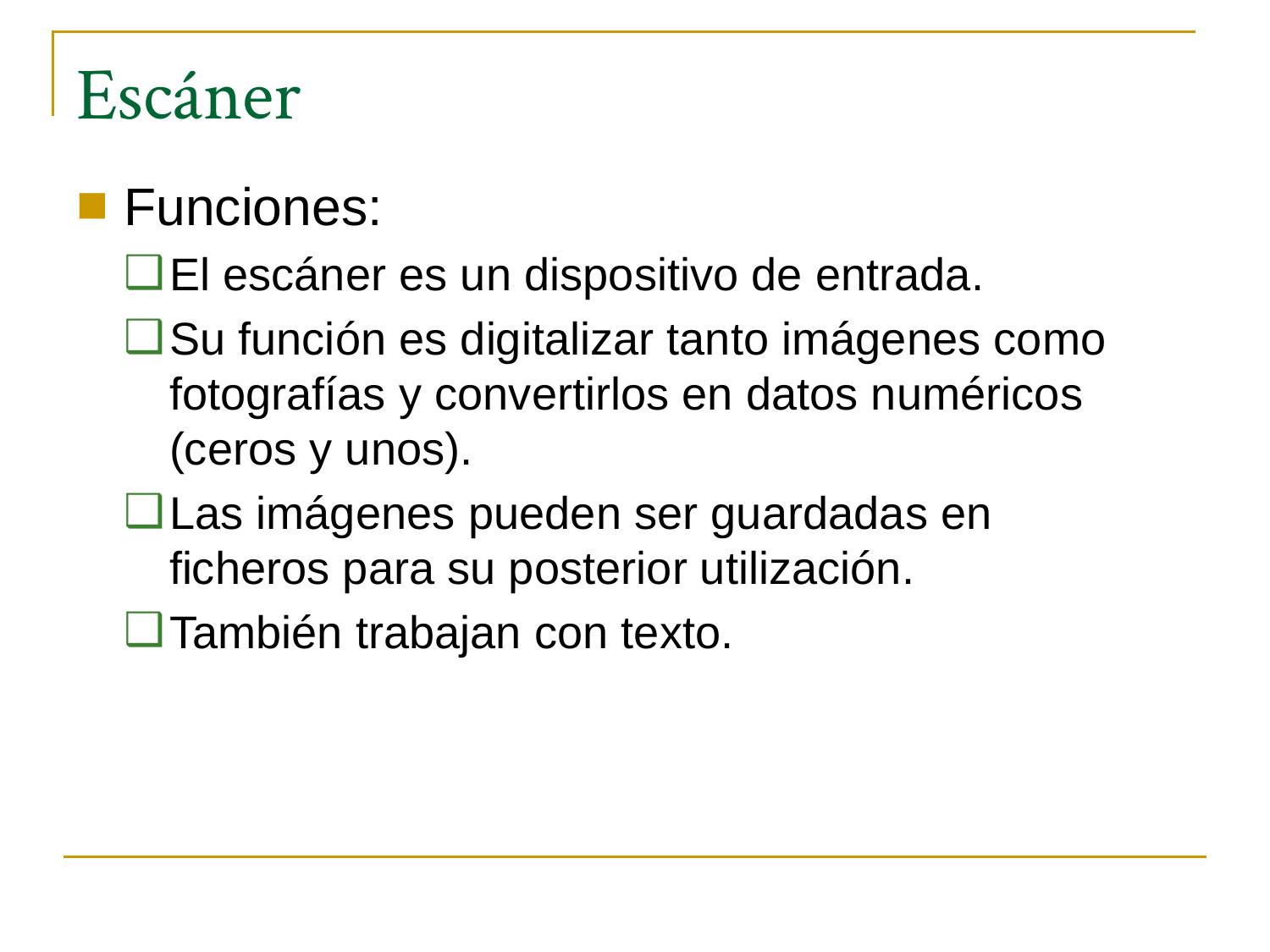

# Escáner
Funciones:
El escáner es un dispositivo de entrada.
Su función es digitalizar tanto imágenes como fotografías y convertirlos en datos numéricos (ceros y unos).
Las imágenes pueden ser guardadas en ficheros para su posterior utilización.
También trabajan con texto.